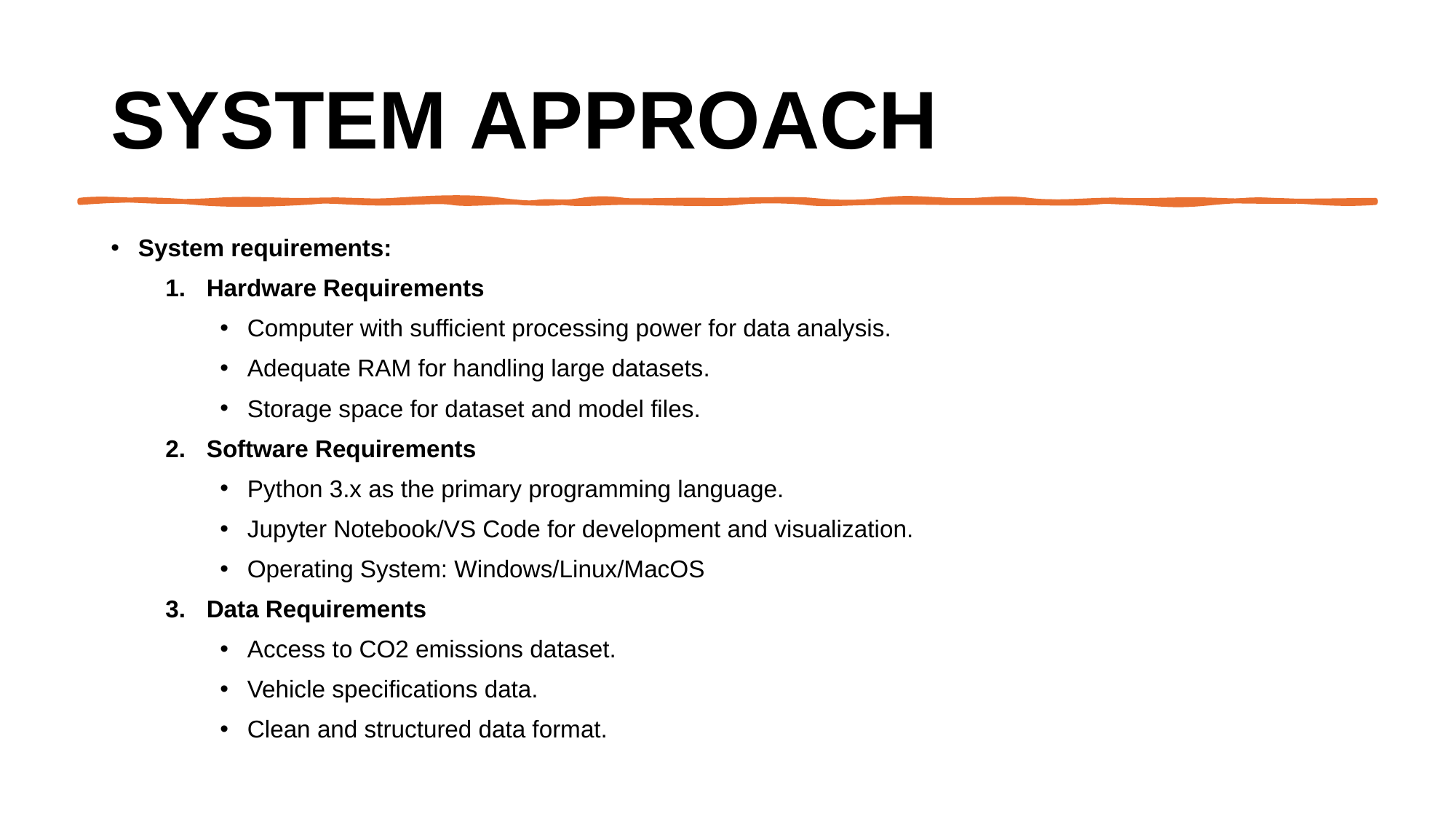

# System Approach

System requirements:
Hardware Requirements
Computer with sufficient processing power for data analysis.
Adequate RAM for handling large datasets.
Storage space for dataset and model files.
Software Requirements
Python 3.x as the primary programming language.
Jupyter Notebook/VS Code for development and visualization.
Operating System: Windows/Linux/MacOS
Data Requirements
Access to CO2 emissions dataset.
Vehicle specifications data.
Clean and structured data format.